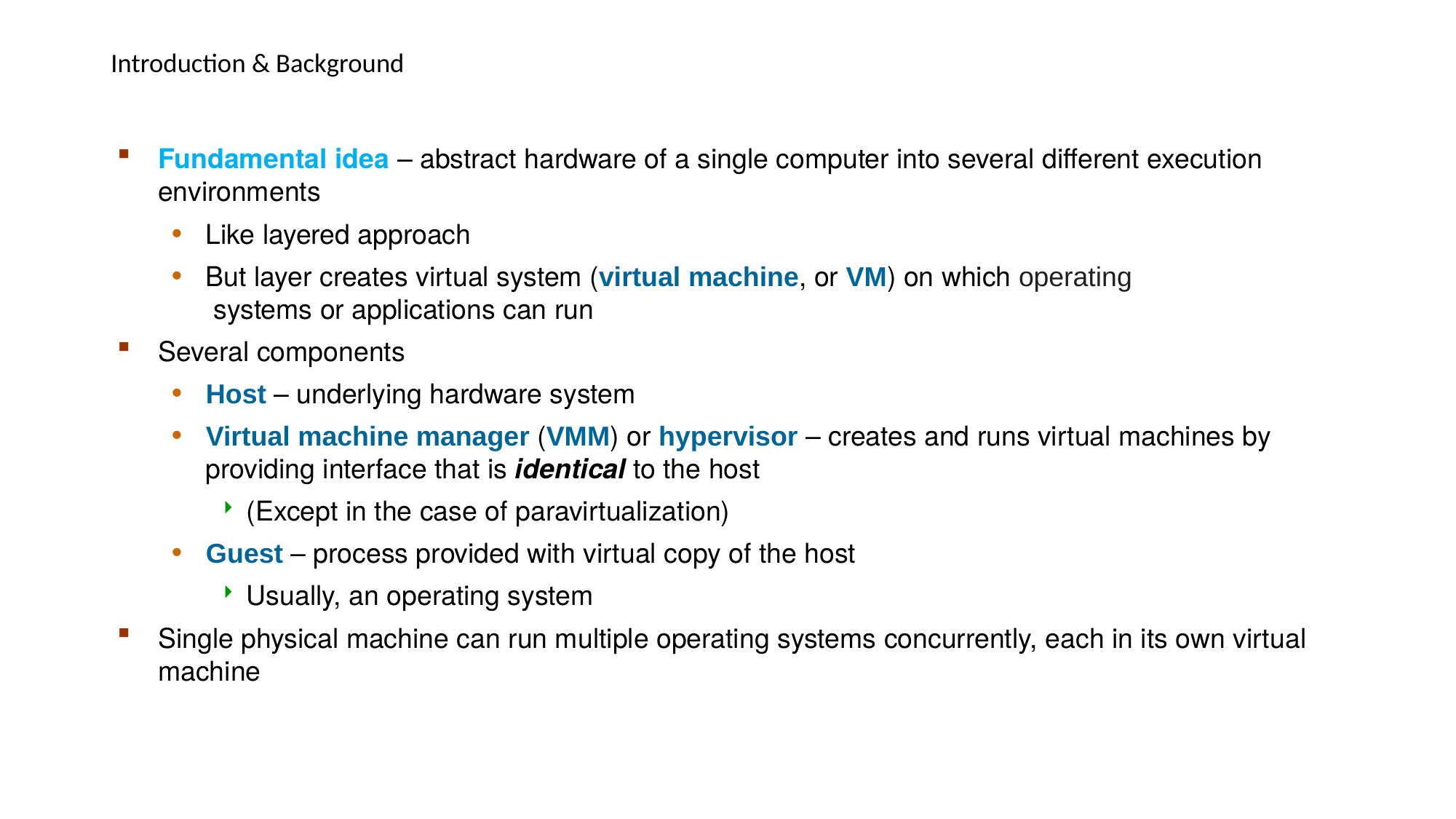

# Introduction & Background
Fundamental idea – abstract hardware of a single computer into several different execution environments
Like layered approach
But layer creates virtual system (virtual machine, or VM) on which operating
 systems or applications can run
Several components
Host – underlying hardware system
Virtual machine manager (VMM) or hypervisor – creates and runs virtual machines by providing interface that is identical to the host
(Except in the case of paravirtualization)
Guest – process provided with virtual copy of the host
Usually, an operating system
Single physical machine can run multiple operating systems concurrently, each in its own virtual machine